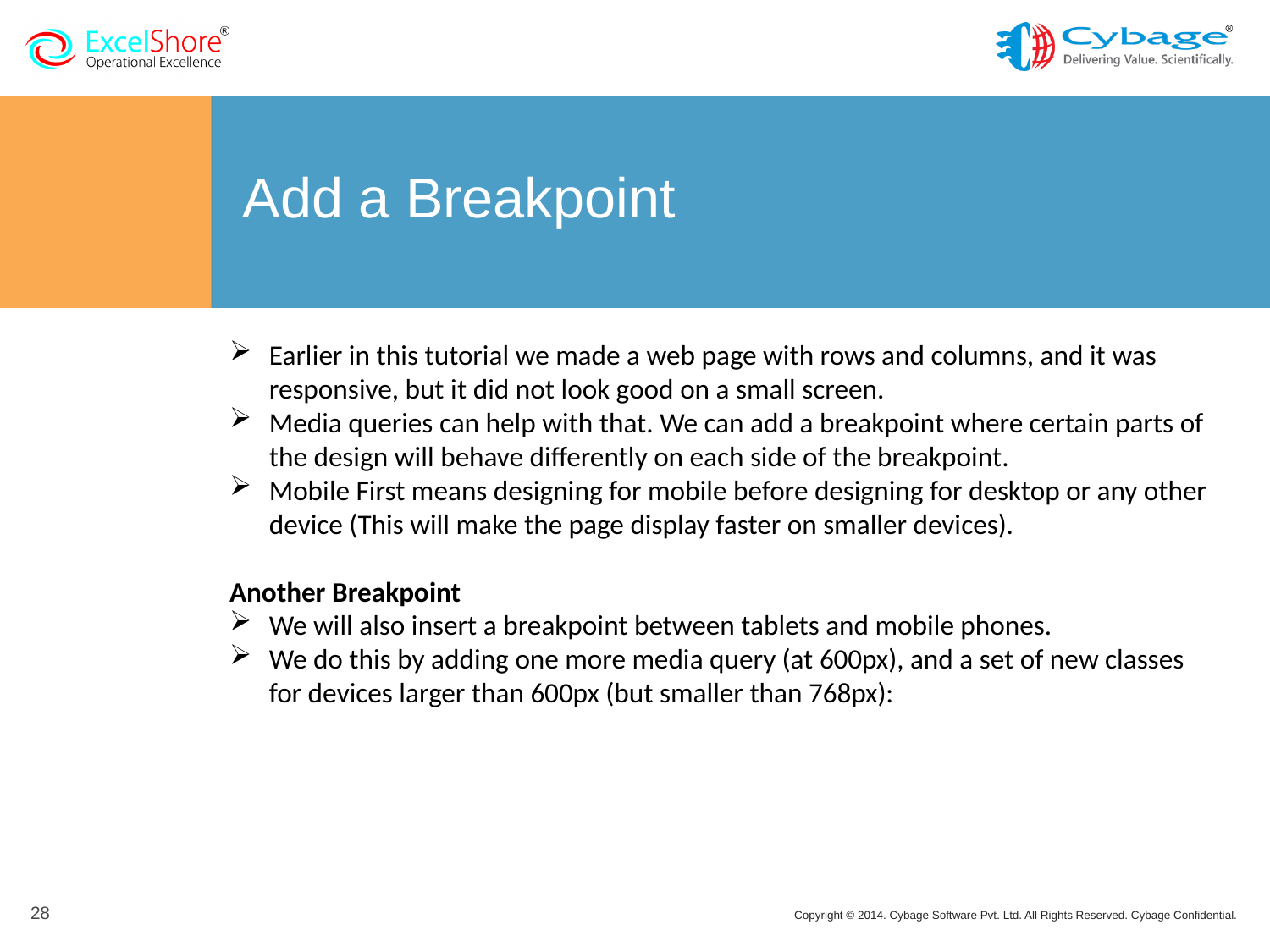

# Add a Breakpoint
Earlier in this tutorial we made a web page with rows and columns, and it was responsive, but it did not look good on a small screen.
Media queries can help with that. We can add a breakpoint where certain parts of the design will behave differently on each side of the breakpoint.
Mobile First means designing for mobile before designing for desktop or any other device (This will make the page display faster on smaller devices).
Another Breakpoint
We will also insert a breakpoint between tablets and mobile phones.
We do this by adding one more media query (at 600px), and a set of new classes for devices larger than 600px (but smaller than 768px):

28